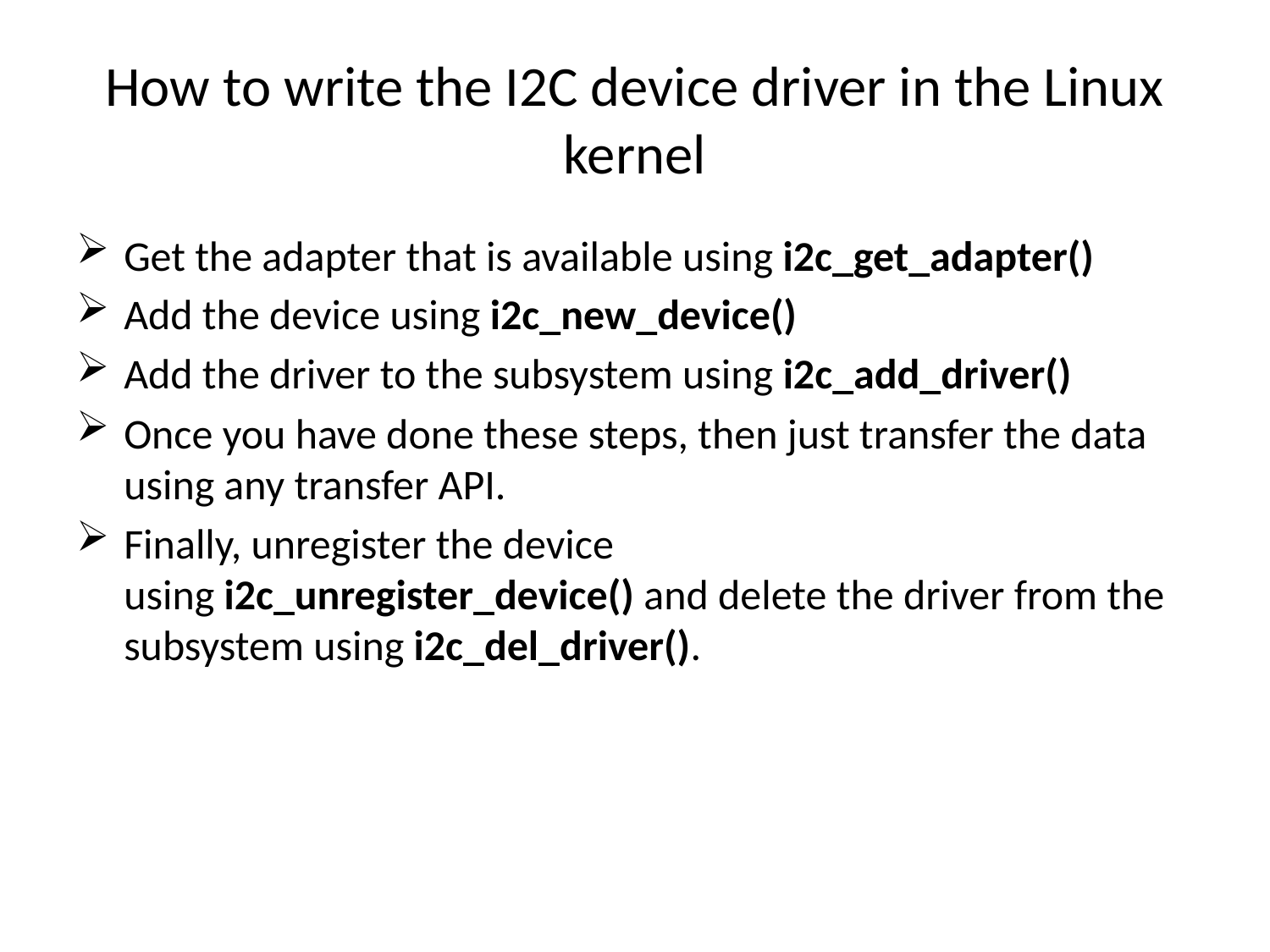

# How to write the I2C device driver in the Linux kernel
Get the adapter that is available using i2c_get_adapter()
Add the device using i2c_new_device()
Add the driver to the subsystem using i2c_add_driver()
Once you have done these steps, then just transfer the data using any transfer API.
Finally, unregister the device using i2c_unregister_device() and delete the driver from the subsystem using i2c_del_driver().